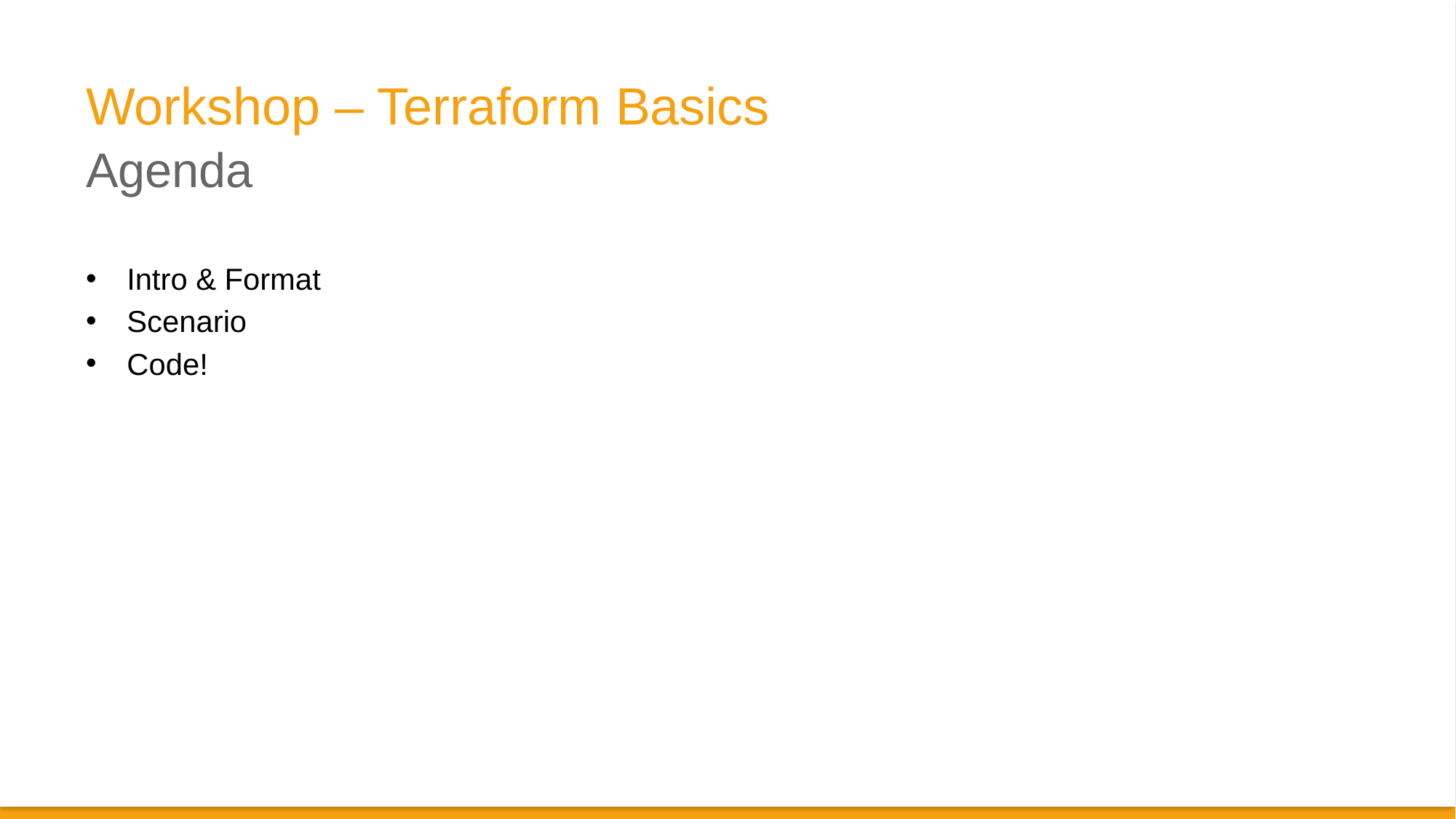

# Workshop – Terraform Basics
Agenda
Intro & Format
Scenario
Code!